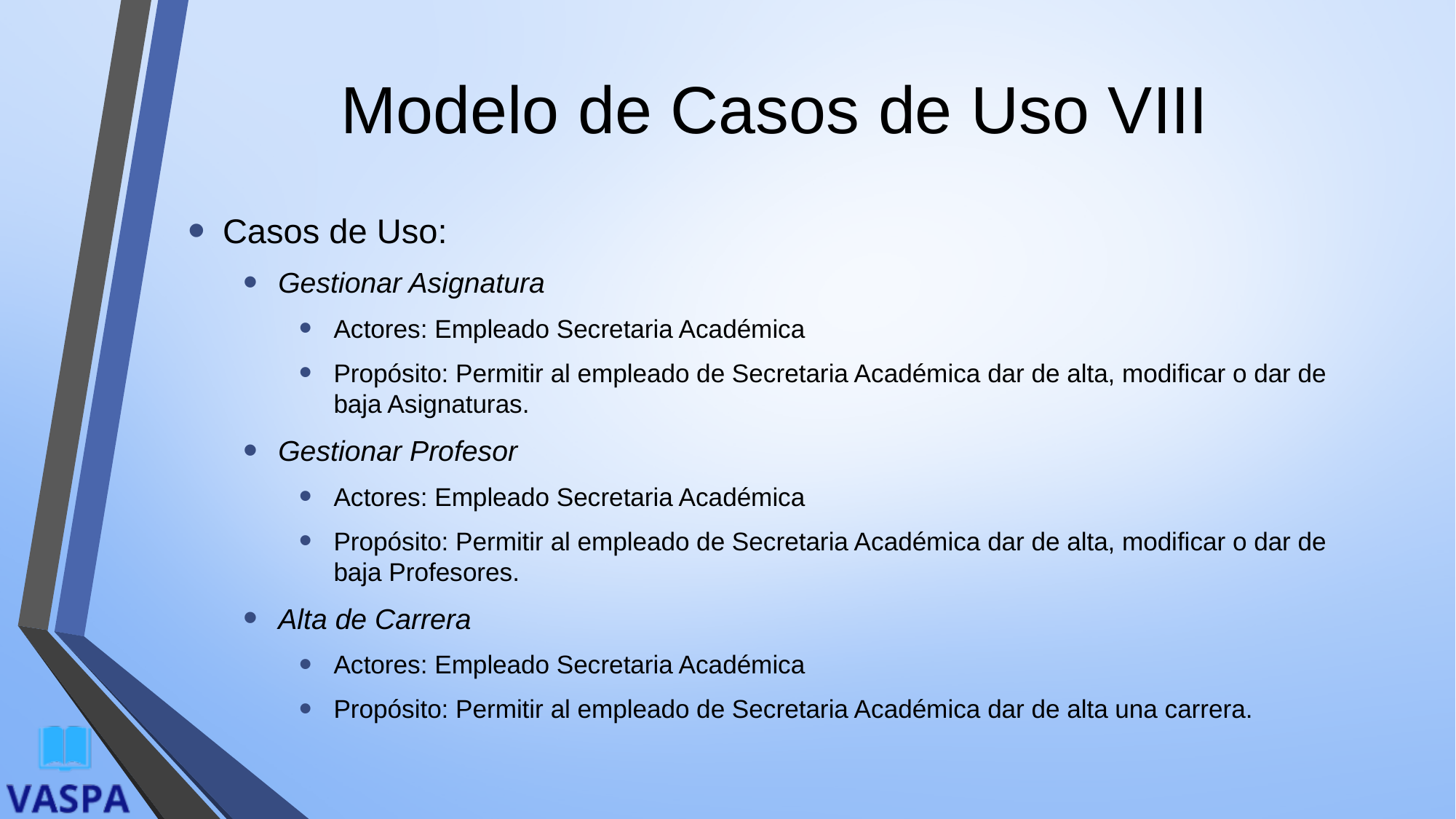

# Modelo de Casos de Uso VIII
Casos de Uso:
Gestionar Asignatura
Actores: Empleado Secretaria Académica
Propósito: Permitir al empleado de Secretaria Académica dar de alta, modificar o dar de baja Asignaturas.
Gestionar Profesor
Actores: Empleado Secretaria Académica
Propósito: Permitir al empleado de Secretaria Académica dar de alta, modificar o dar de baja Profesores.
Alta de Carrera
Actores: Empleado Secretaria Académica
Propósito: Permitir al empleado de Secretaria Académica dar de alta una carrera.